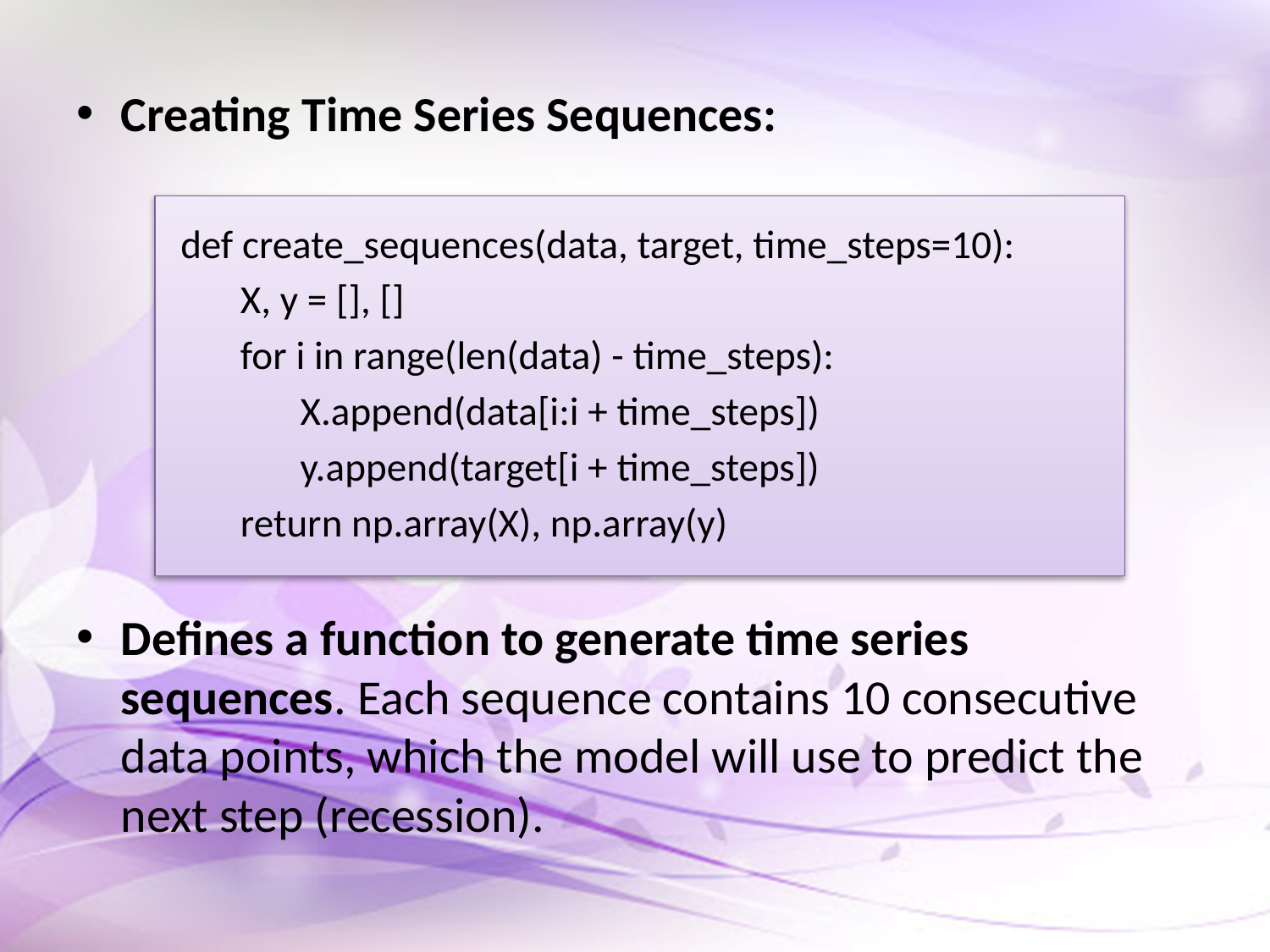

Creating Time Series Sequences:

def create_sequences(data, target, time_steps=10):
X, y = [], []
for i in range(len(data) - time_steps):
X.append(data[i:i + time_steps])
y.append(target[i + time_steps])
return np.array(X), np.array(y)

Defines a function to generate time series sequences. Each sequence contains 10 consecutive data points, which the model will use to predict the next step (recession).